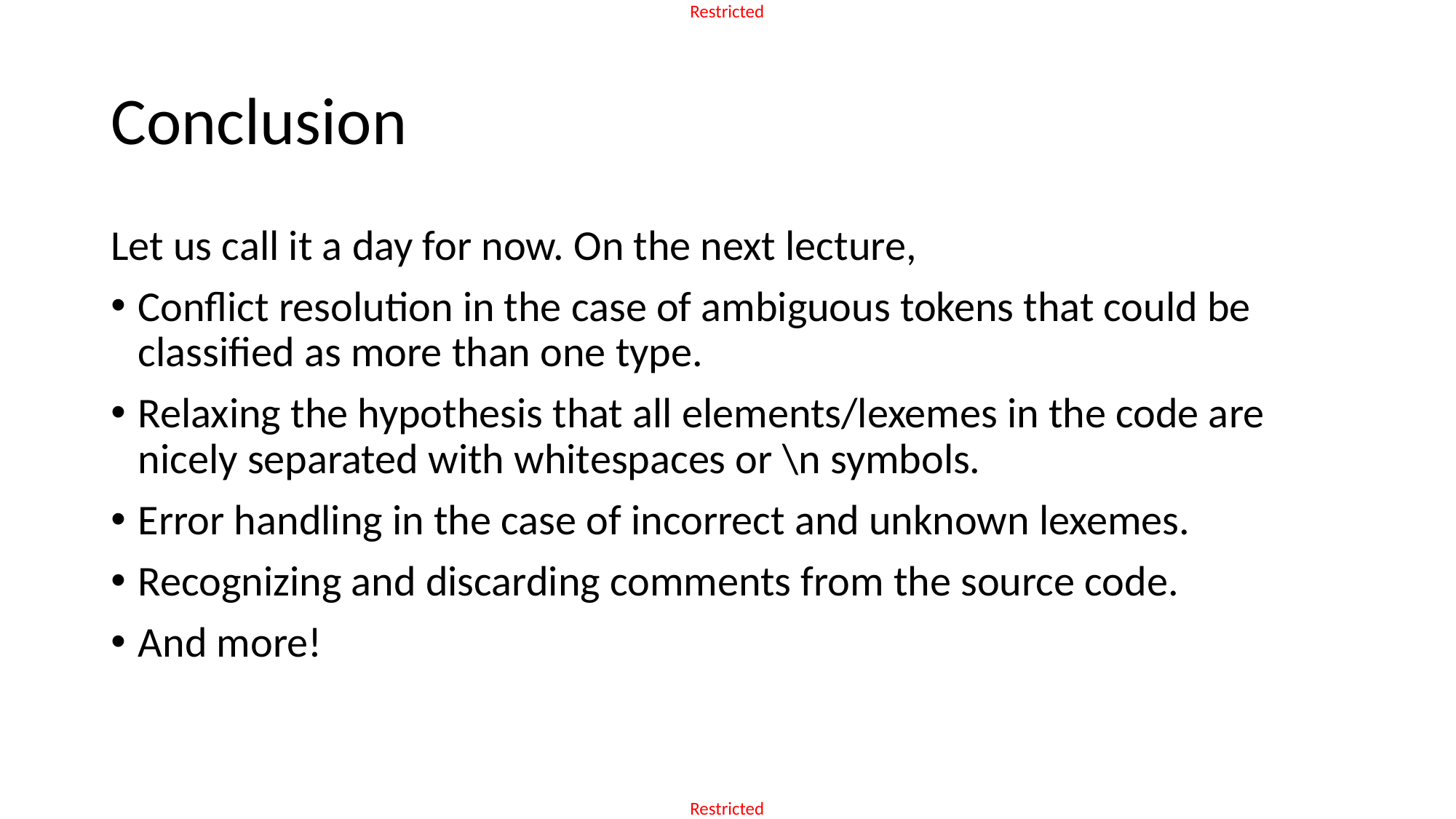

# Conclusion
Let us call it a day for now. On the next lecture,
Conflict resolution in the case of ambiguous tokens that could be classified as more than one type.
Relaxing the hypothesis that all elements/lexemes in the code are nicely separated with whitespaces or \n symbols.
Error handling in the case of incorrect and unknown lexemes.
Recognizing and discarding comments from the source code.
And more!